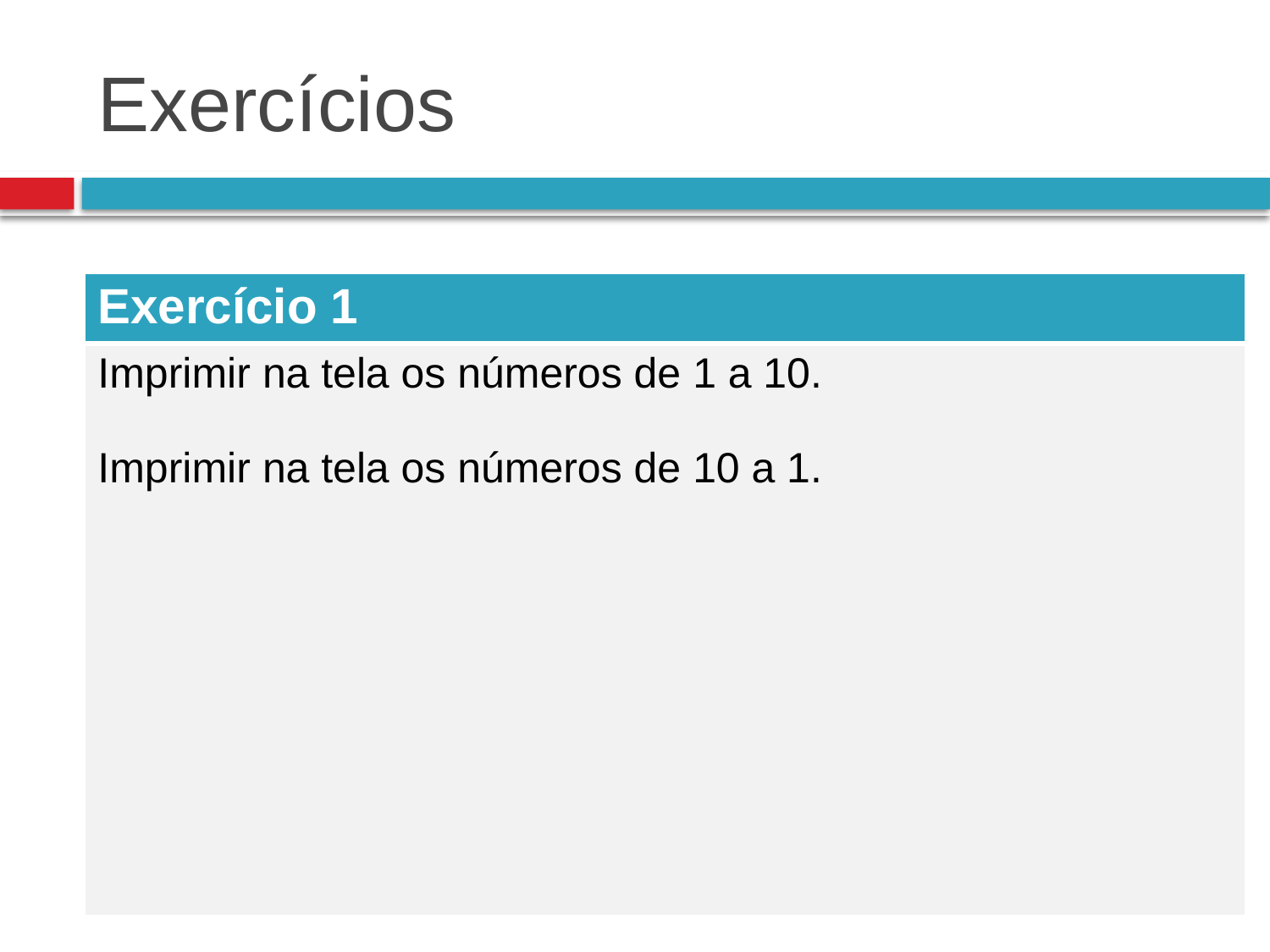

# Exercícios
| Exercício 1 |
| --- |
| Imprimir na tela os números de 1 a 10. Imprimir na tela os números de 10 a 1. |